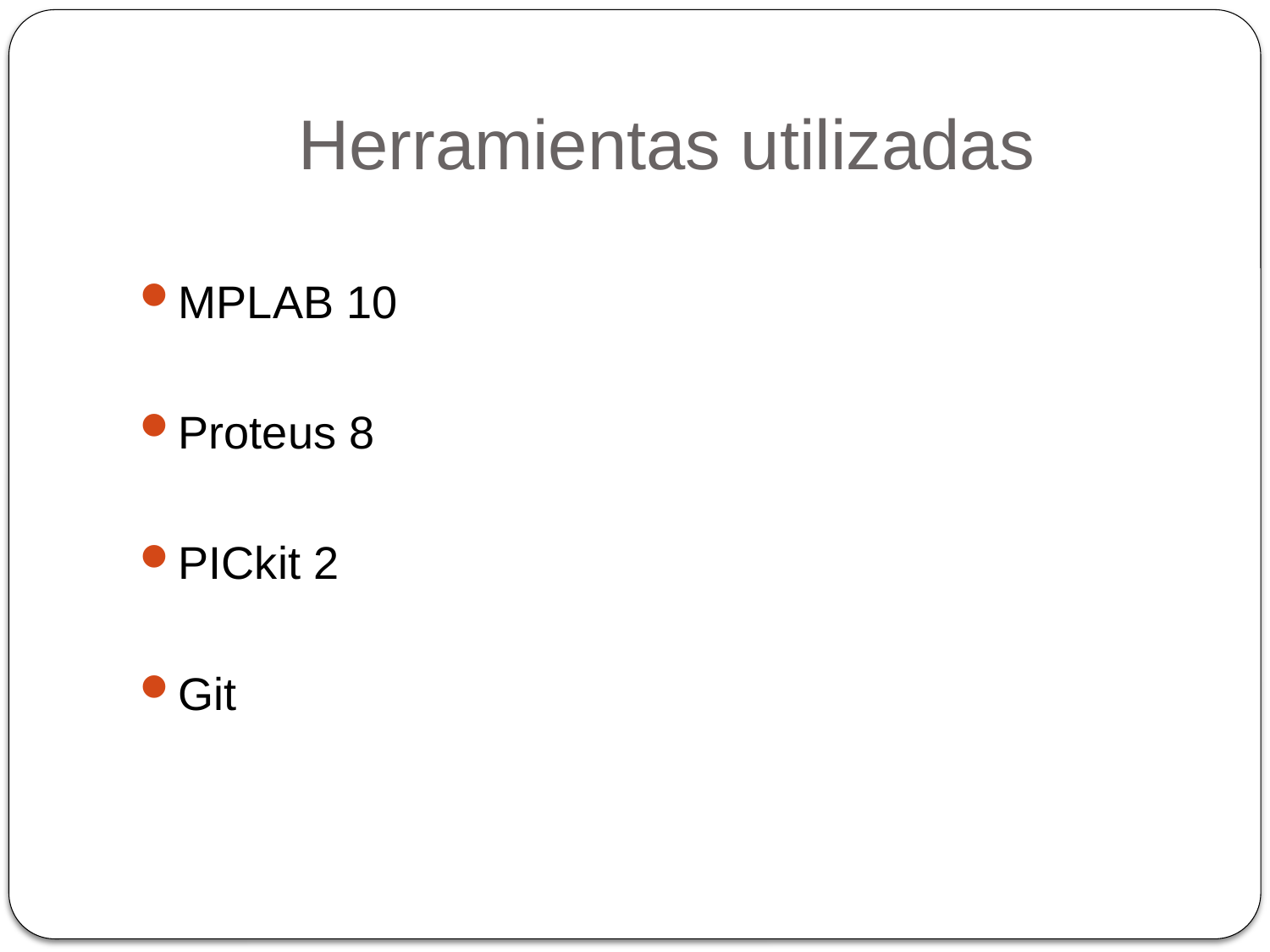

# Herramientas utilizadas

MPLAB 10

Proteus 8

PICkit 2

Git